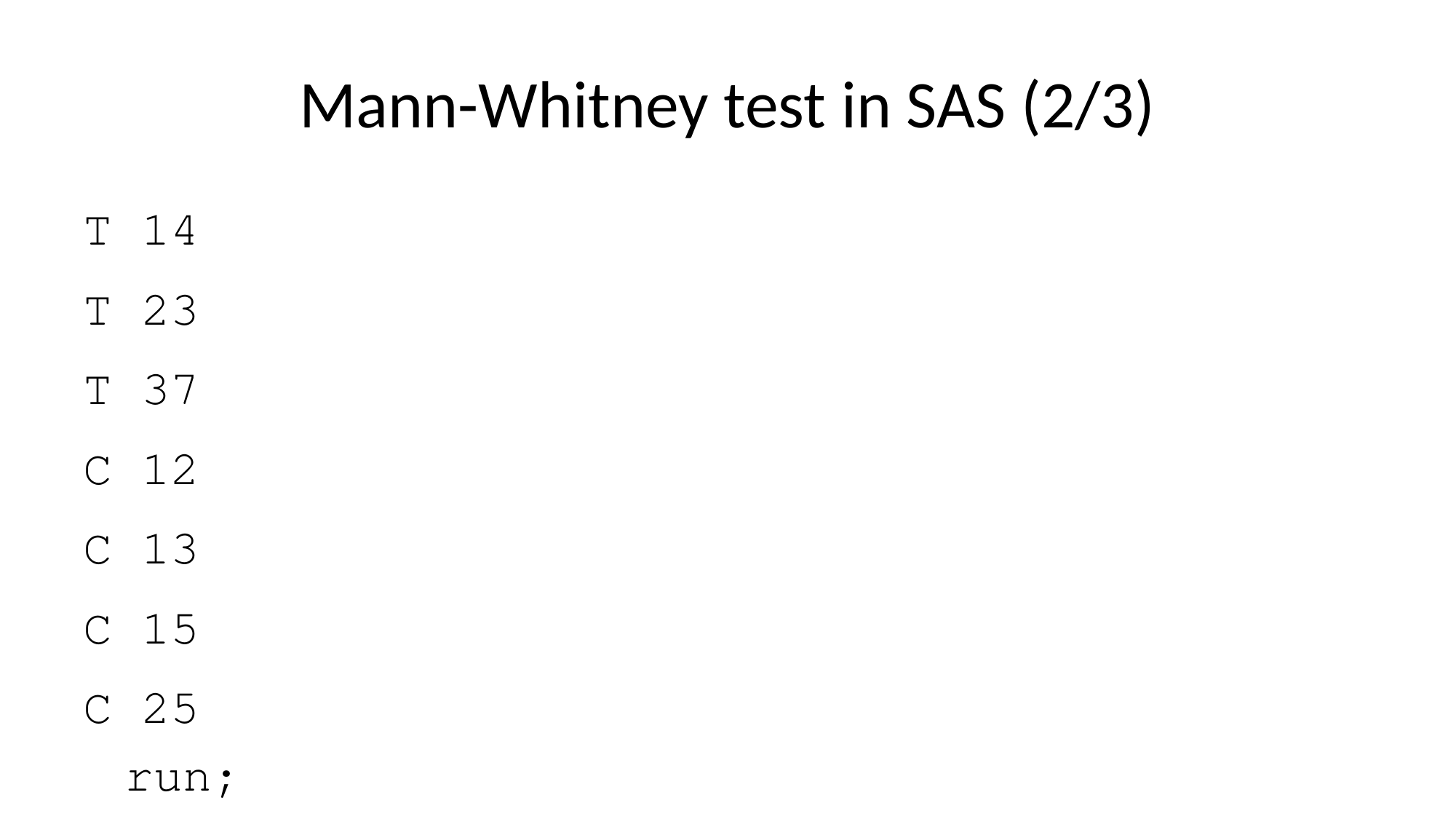

# Mann-Whitney test in SAS (2/3)
T 14
T 23
T 37
C 12
C 13
C 15
C 25
run;